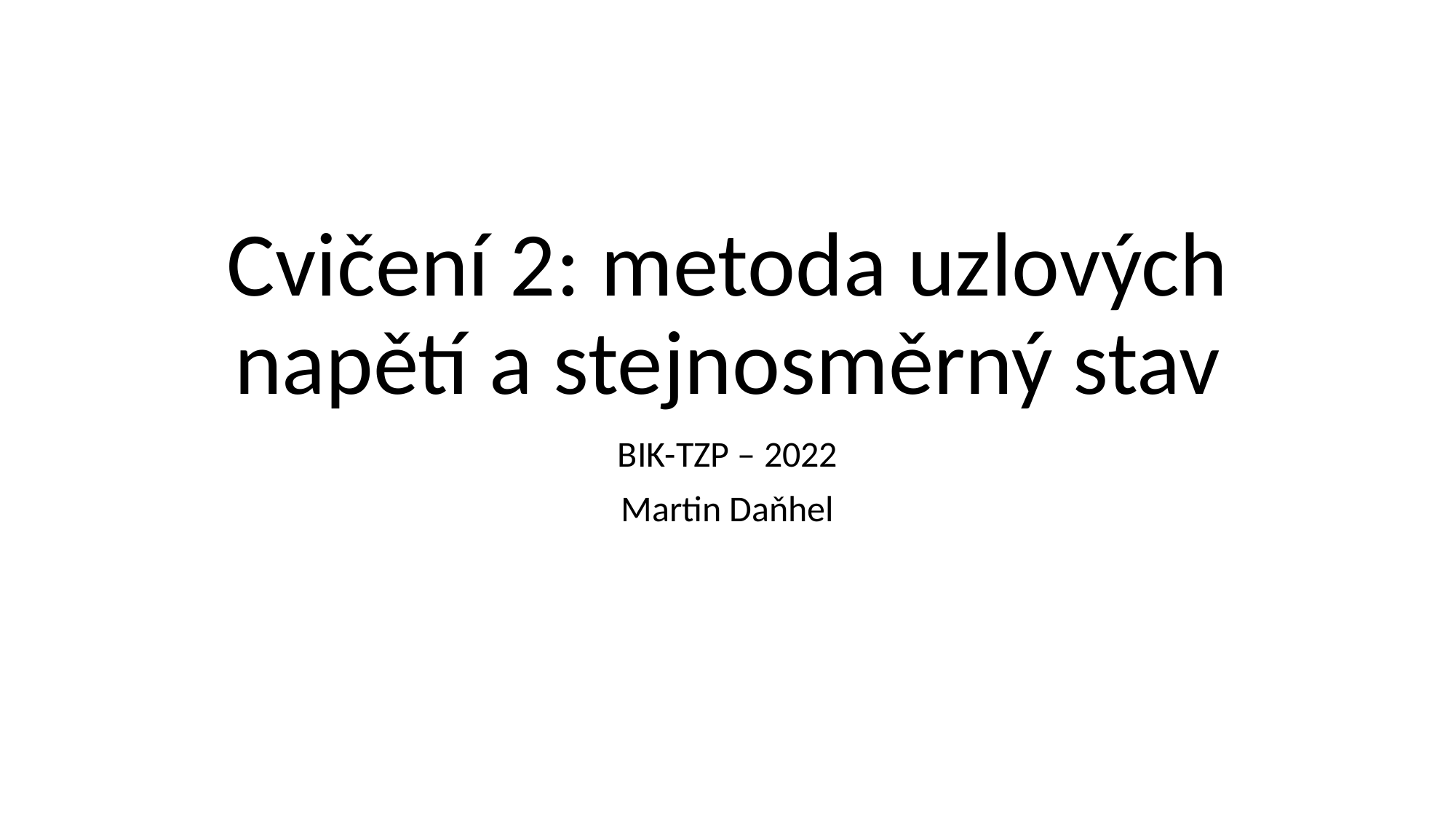

# Cvičení 2: metoda uzlových napětí a stejnosměrný stav
BIK-TZP – 2022
Martin Daňhel